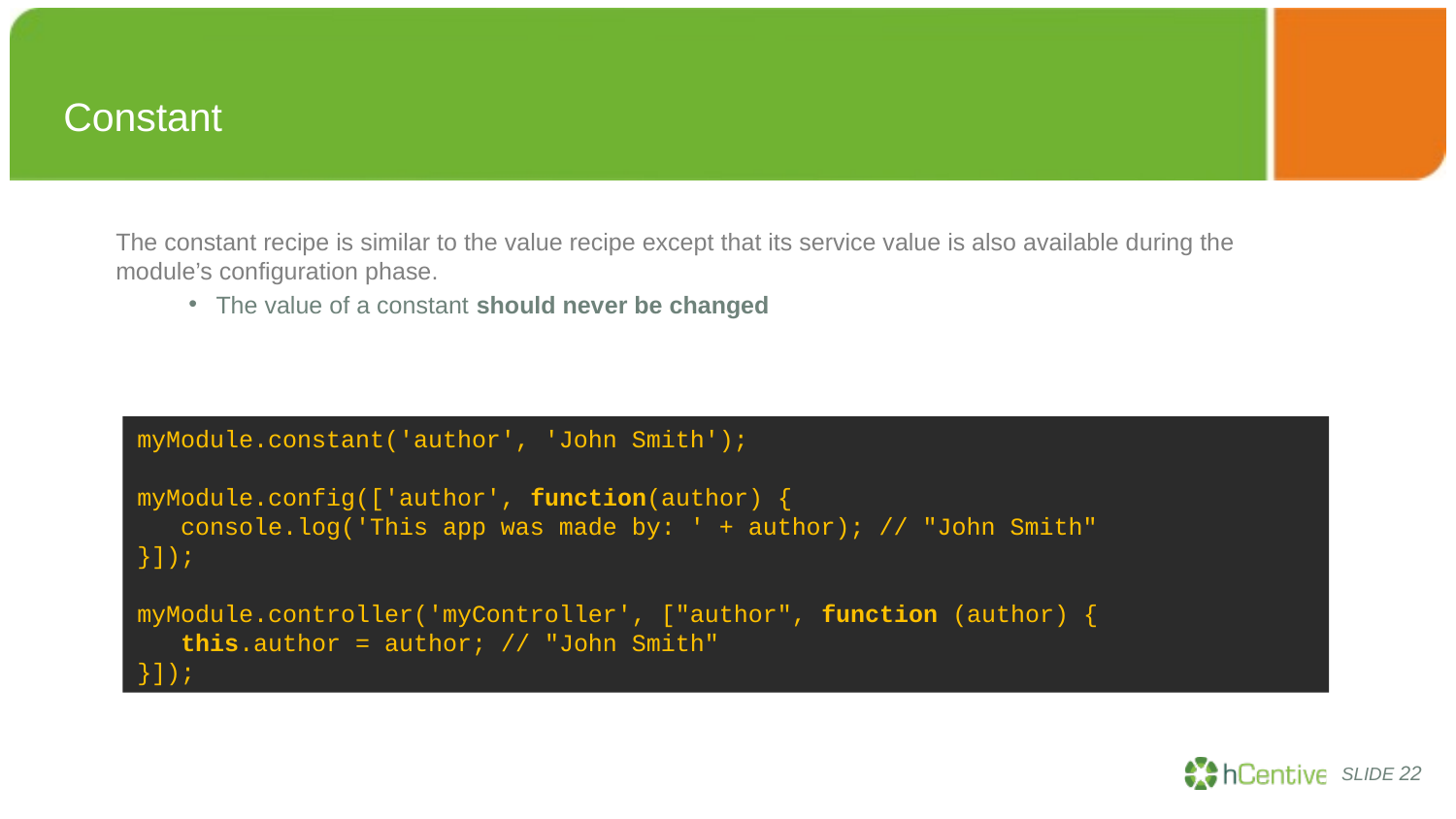

Constant

The constant recipe is similar to the value recipe except that its service value is also available during the module’s configuration phase.
The value of a constant should never be changed
myModule.constant('author', 'John Smith');
myModule.config(['author', function(author) {
   console.log('This app was made by: ' + author); // "John Smith"
}]);
myModule.controller('myController', ["author", function (author) {
   this.author = author; // "John Smith"
}]);